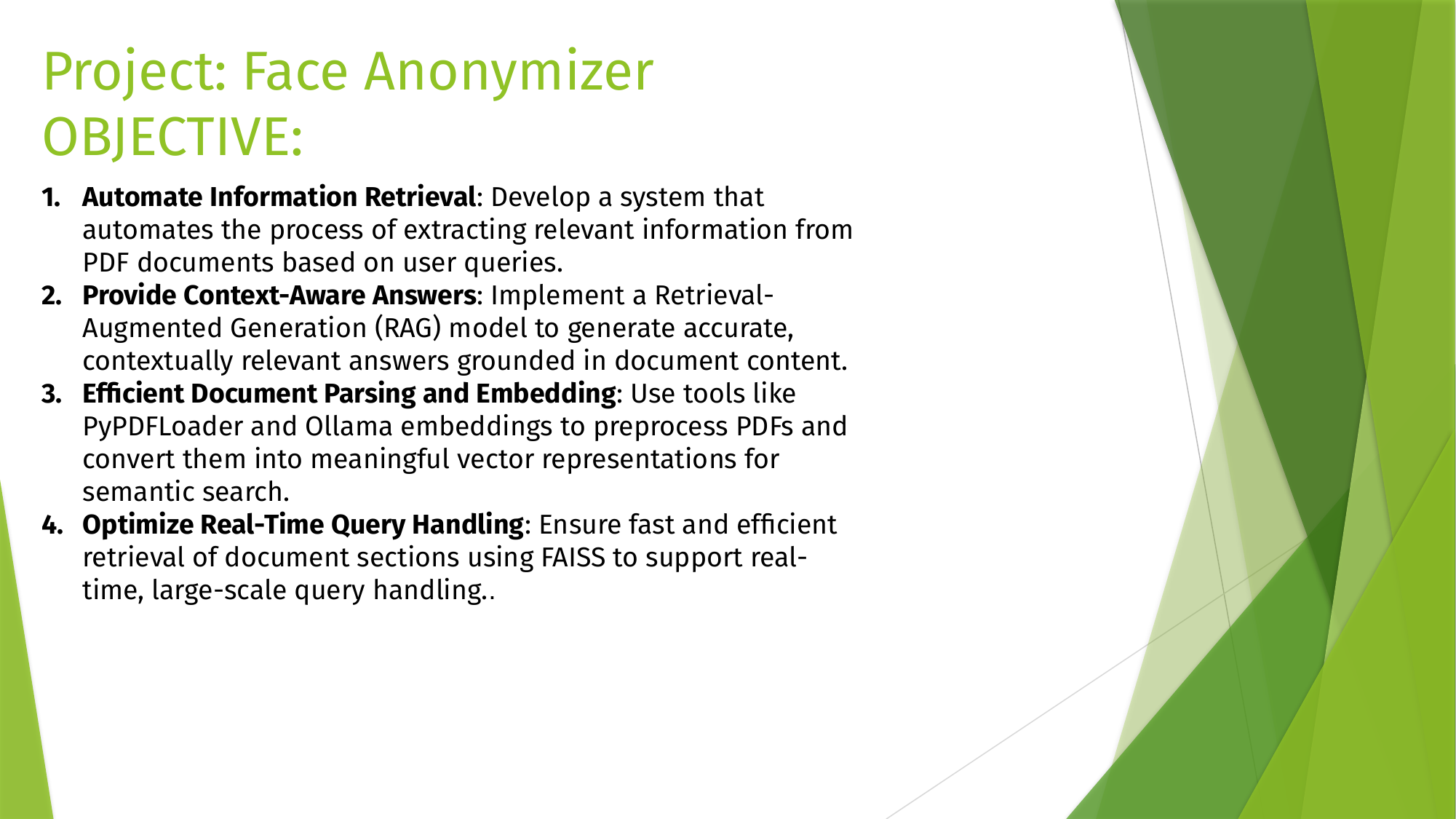

# Project: Face Anonymizer OBJECTIVE:
Automate Information Retrieval: Develop a system that automates the process of extracting relevant information from PDF documents based on user queries.
Provide Context-Aware Answers: Implement a Retrieval-Augmented Generation (RAG) model to generate accurate, contextually relevant answers grounded in document content.
Efficient Document Parsing and Embedding: Use tools like PyPDFLoader and Ollama embeddings to preprocess PDFs and convert them into meaningful vector representations for semantic search.
Optimize Real-Time Query Handling: Ensure fast and efficient retrieval of document sections using FAISS to support real-time, large-scale query handling..